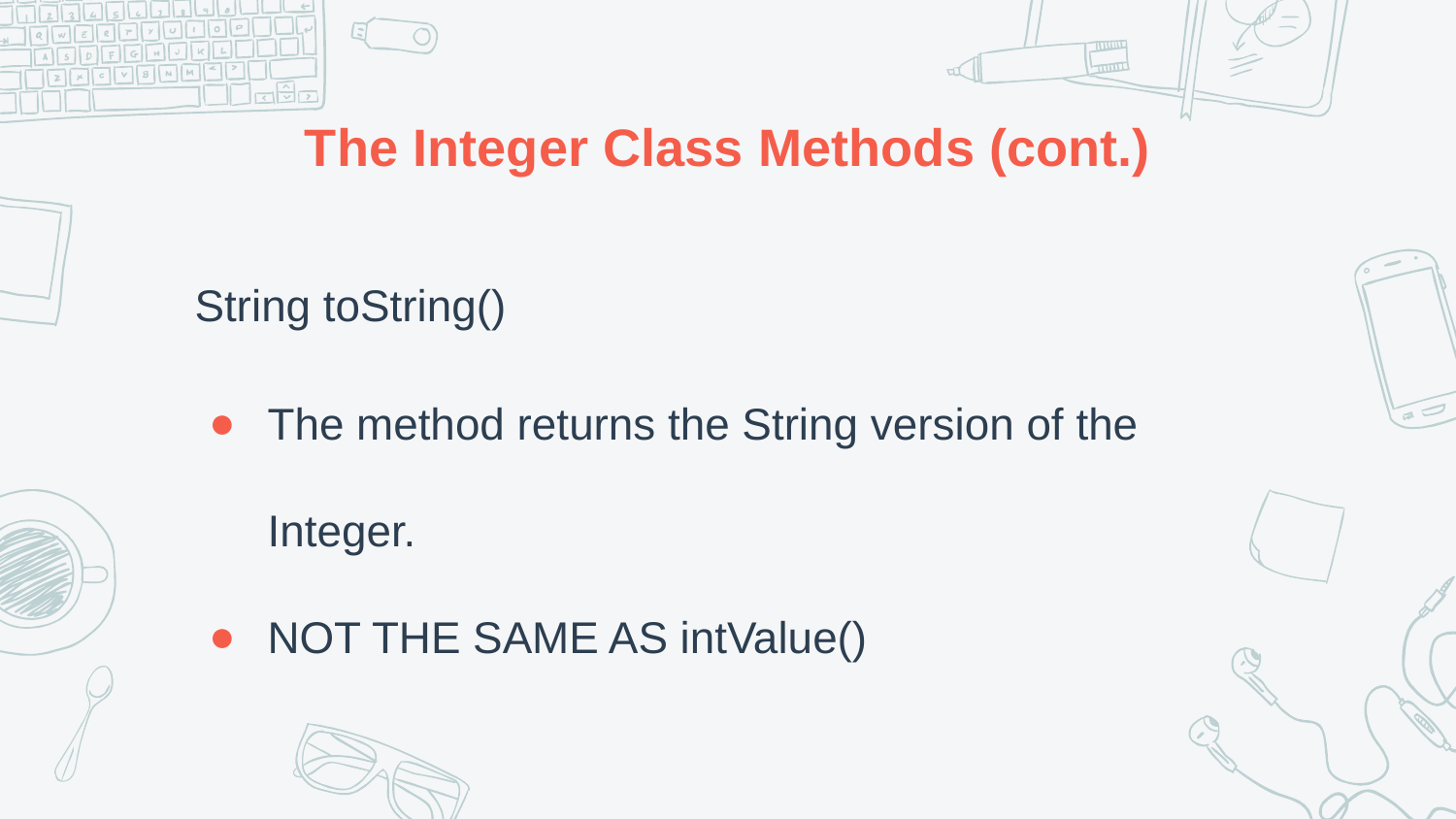

# The Integer Class Methods (cont.)
String toString()
The method returns the String version of the Integer.
NOT THE SAME AS intValue()